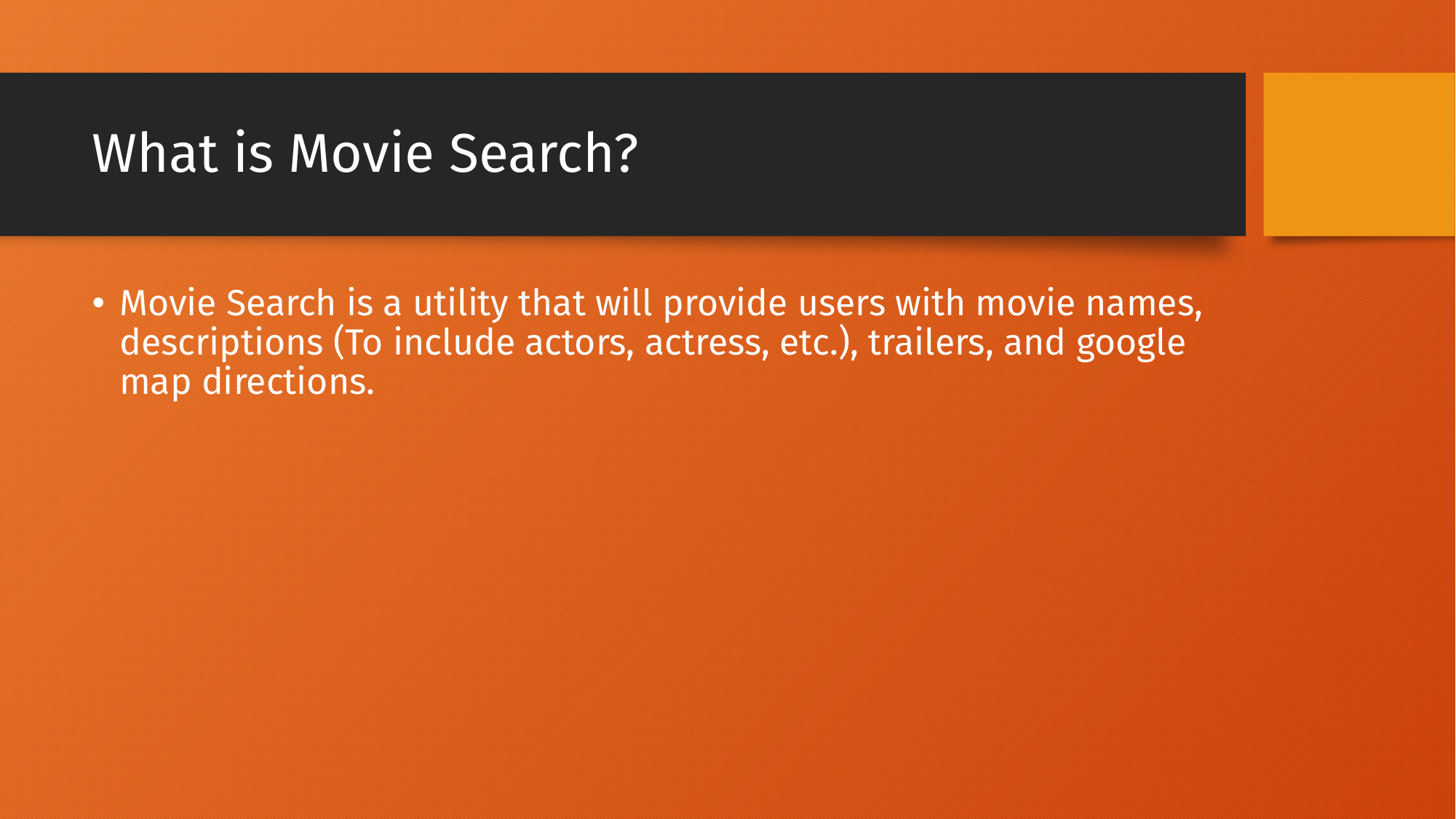

# What is Movie Search?
Movie Search is a utility that will provide users with movie names, descriptions (To include actors, actress, etc.), trailers, and google map directions.